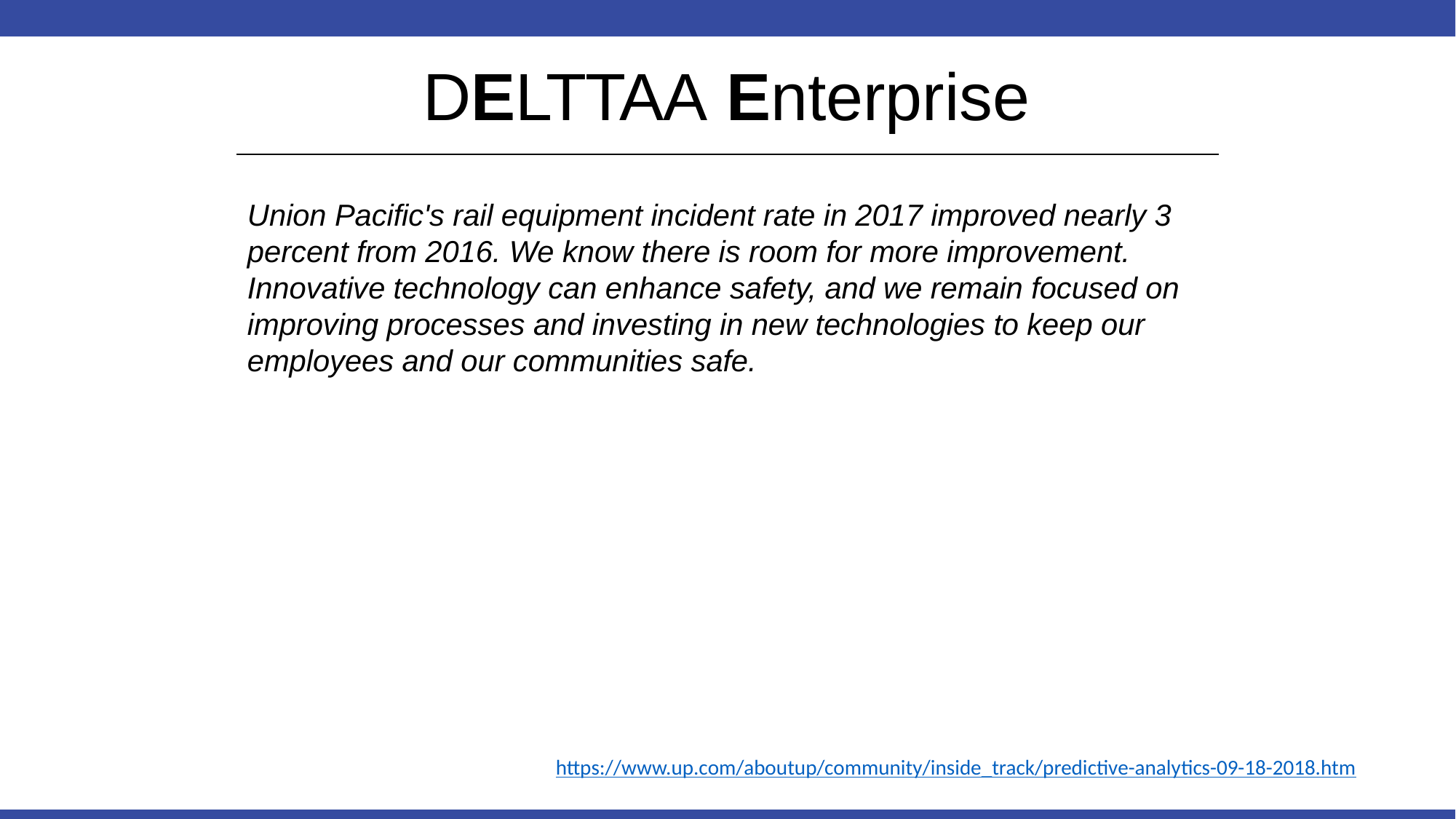

# DELTTAA Enterprise

Union Pacific's rail equipment incident rate in 2017 improved nearly 3 percent from 2016. We know there is room for more improvement. Innovative technology can enhance safety, and we remain focused on improving processes and investing in new technologies to keep our employees and our communities safe.
https://www.up.com/aboutup/community/inside_track/predictive-analytics-09-18-2018.htm